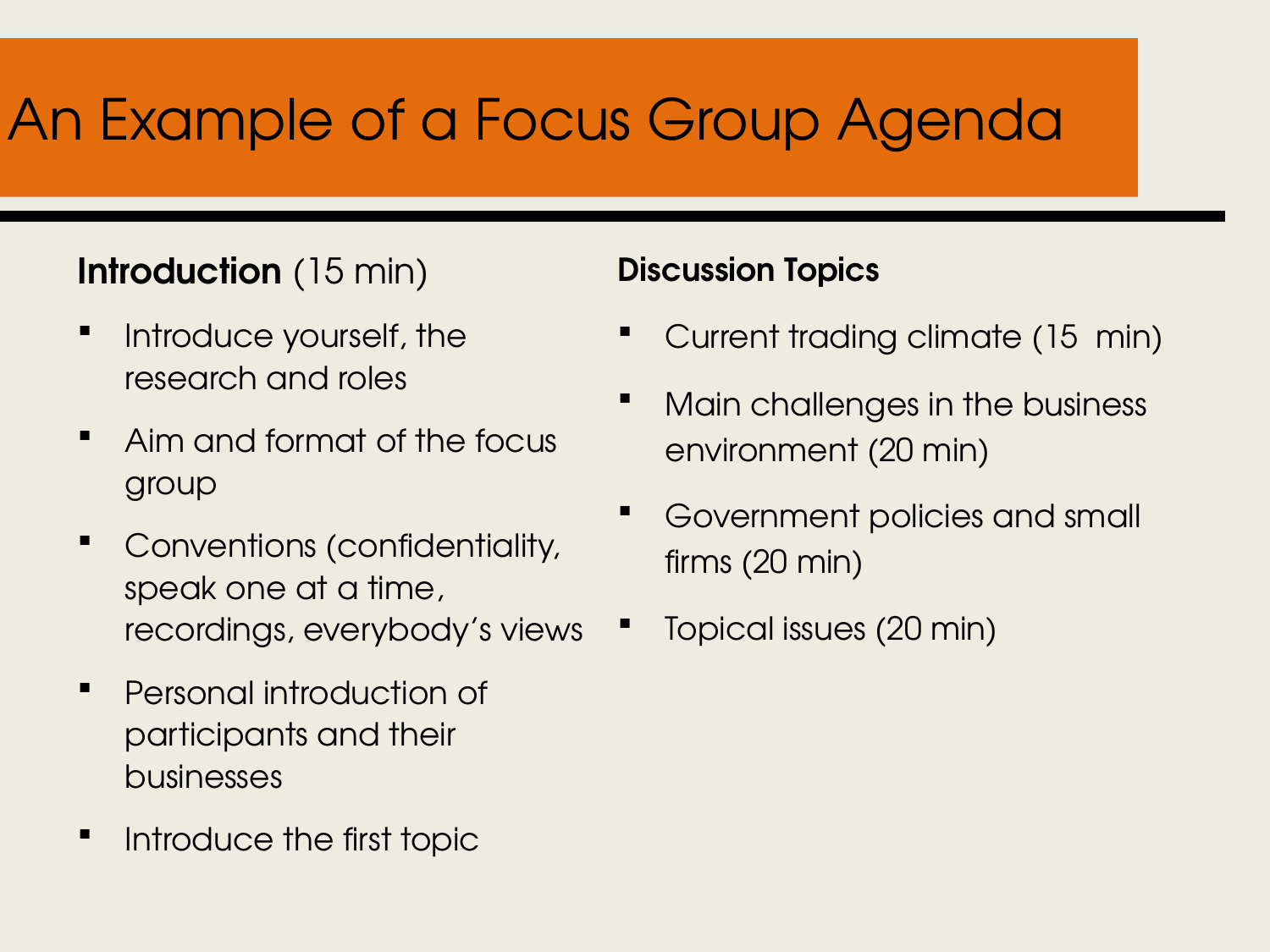

# An Example of a Focus Group Agenda
Introduction (15 min)
Introduce yourself, the research and roles
Aim and format of the focus group
Conventions (confidentiality, speak one at a time, recordings, everybody’s views
Personal introduction of participants and their businesses
Introduce the first topic
Discussion Topics
Current trading climate (15  min)
Main challenges in the business environment (20 min)
Government policies and small firms (20 min)
Topical issues (20 min)